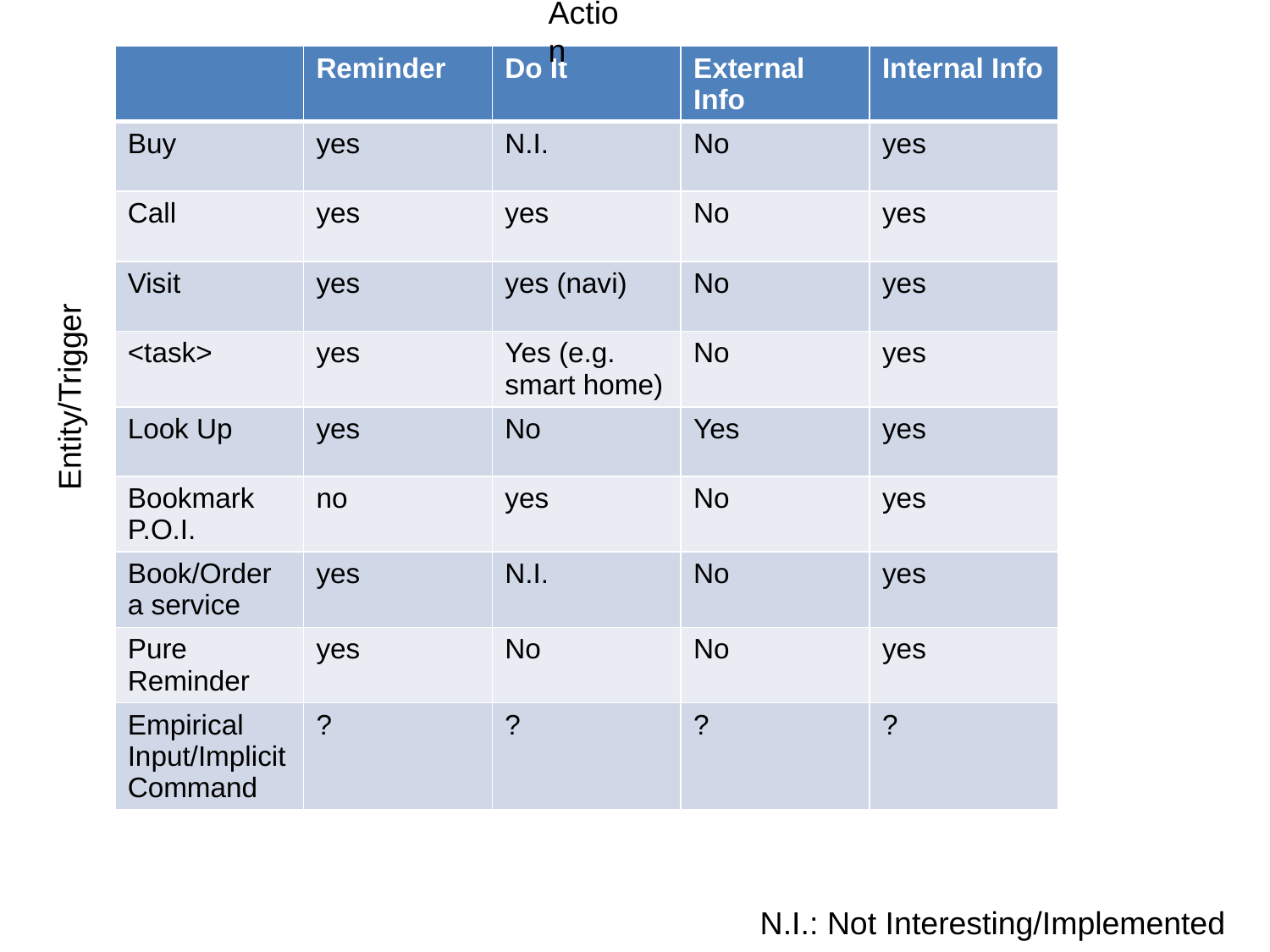

Action
|  | Reminder | Do It | External Info | Internal Info |
| --- | --- | --- | --- | --- |
| Buy | yes | N.I. | No | yes |
| Call | yes | yes | No | yes |
| Visit | yes | yes (navi) | No | yes |
| <task> | yes | Yes (e.g. smart home) | No | yes |
| Look Up | yes | No | Yes | yes |
| Bookmark P.O.I. | no | yes | No | yes |
| Book/Order a service | yes | N.I. | No | yes |
| Pure Reminder | yes | No | No | yes |
| Empirical Input/Implicit Command | ? | ? | ? | ? |
Entity/Trigger
N.I.: Not Interesting/Implemented